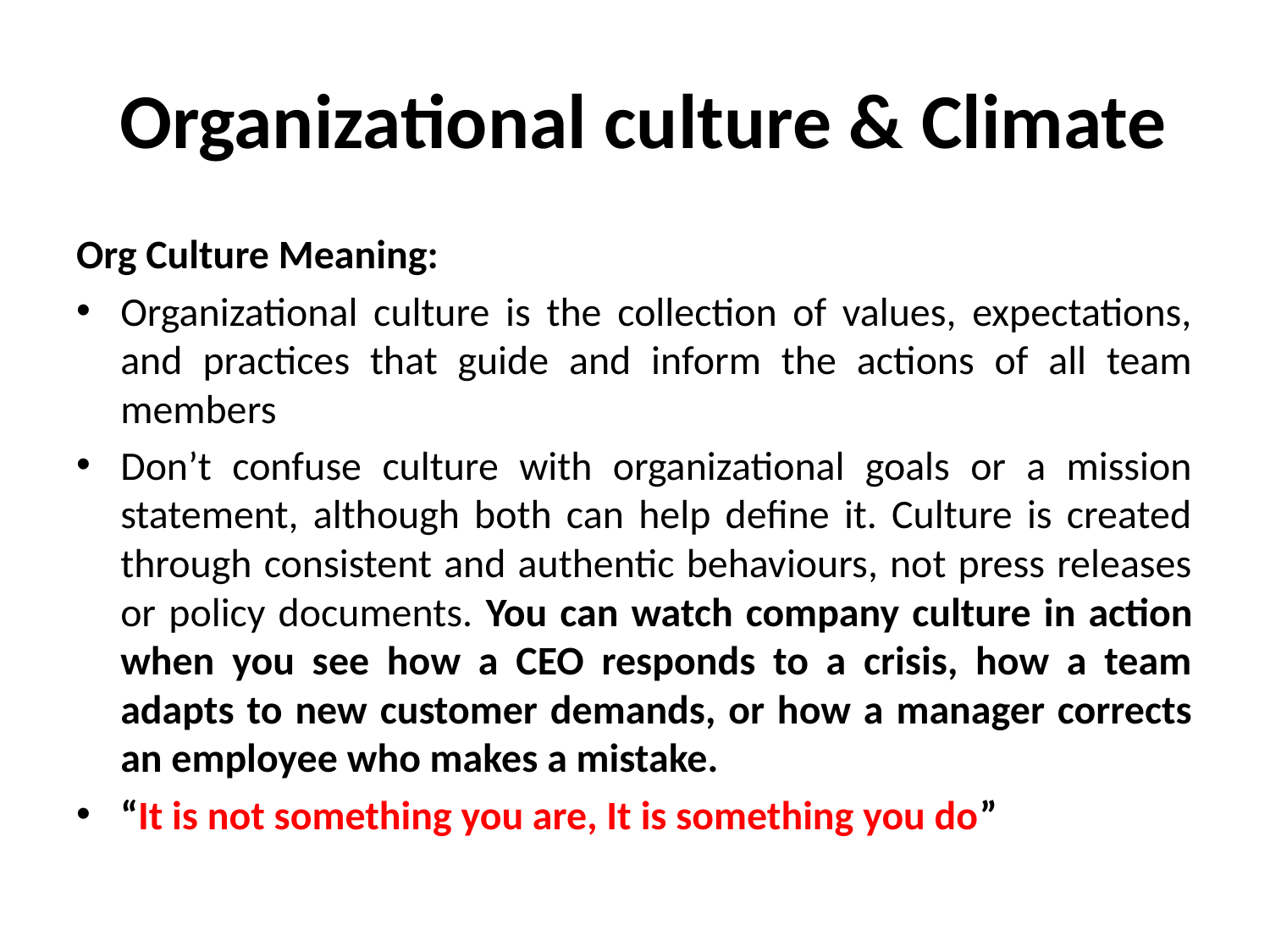

# Organizational culture & Climate
Org Culture Meaning:
Organizational culture is the collection of values, expectations, and practices that guide and inform the actions of all team members
Don’t confuse culture with organizational goals or a mission statement, although both can help define it. Culture is created through consistent and authentic behaviours, not press releases or policy documents. You can watch company culture in action when you see how a CEO responds to a crisis, how a team adapts to new customer demands, or how a manager corrects an employee who makes a mistake.
“It is not something you are, It is something you do”